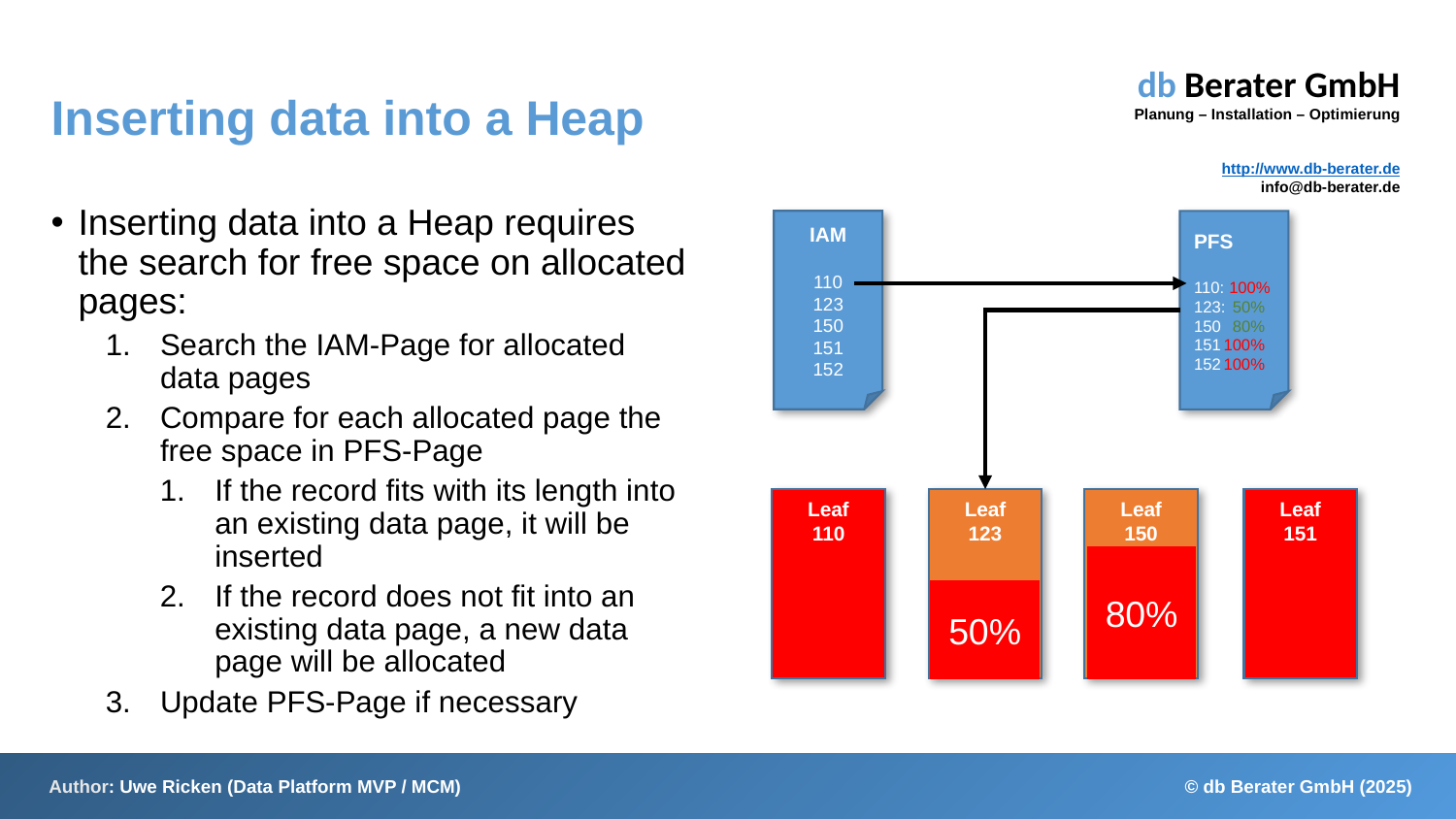

# Inserting data into a Heap
Inserting data into a Heap requires the search for free space on allocated pages:
Search the IAM-Page for allocated
data pages
Compare for each allocated page the free space in PFS-Page
If the record fits with its length into an existing data page, it will be inserted
If the record does not fit into an existing data page, a new data page will be allocated
Update PFS-Page if necessary
IAM
110
123
150
151
152
PFS
110: 	100%
123:	50%
150	80%
151	100%
152	100%
Leaf
110
Leaf
123
Leaf
150
Leaf
151
80%
50%